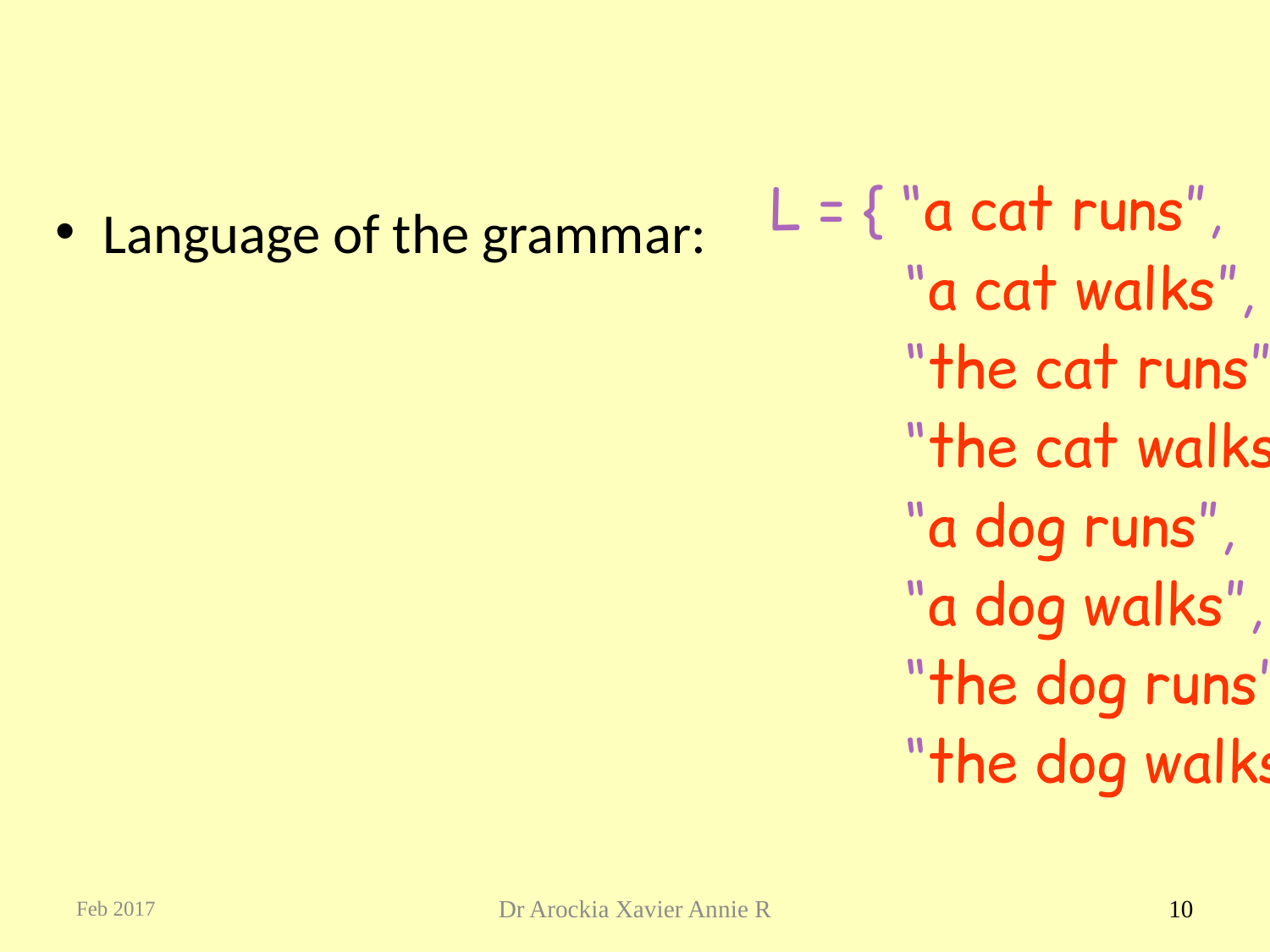

#
L = { “a cat runs”,
        “a cat walks”,
        “the cat runs”,
        “the cat walks”,
        “a dog runs”,
        “a dog walks”,
        “the dog runs”,
        “the dog walks” }
Language of the grammar:

Feb 2017
Dr Arockia Xavier Annie R
10